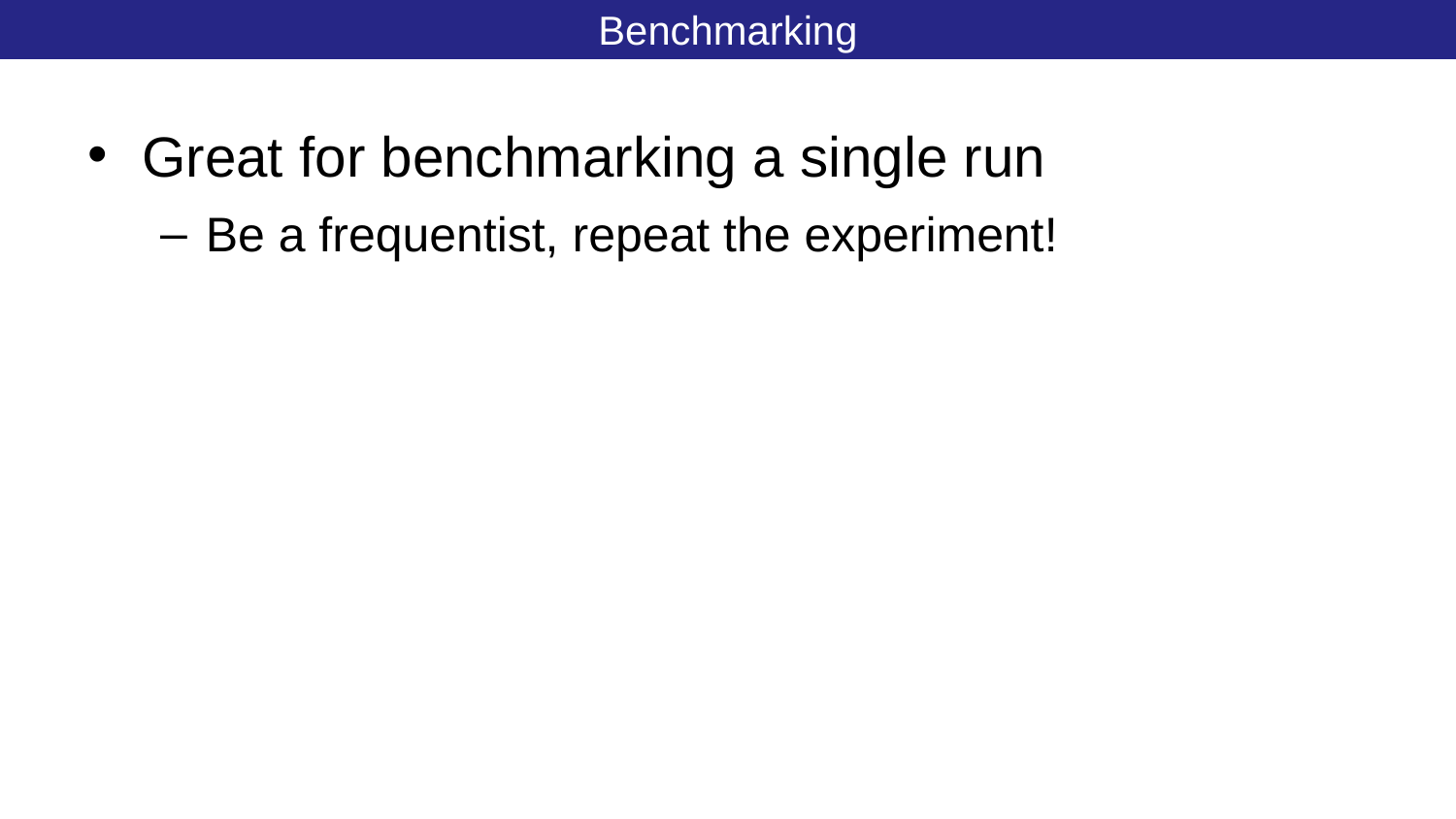

# Benchmarking
33
Great for benchmarking a single run
Be a frequentist, repeat the experiment!